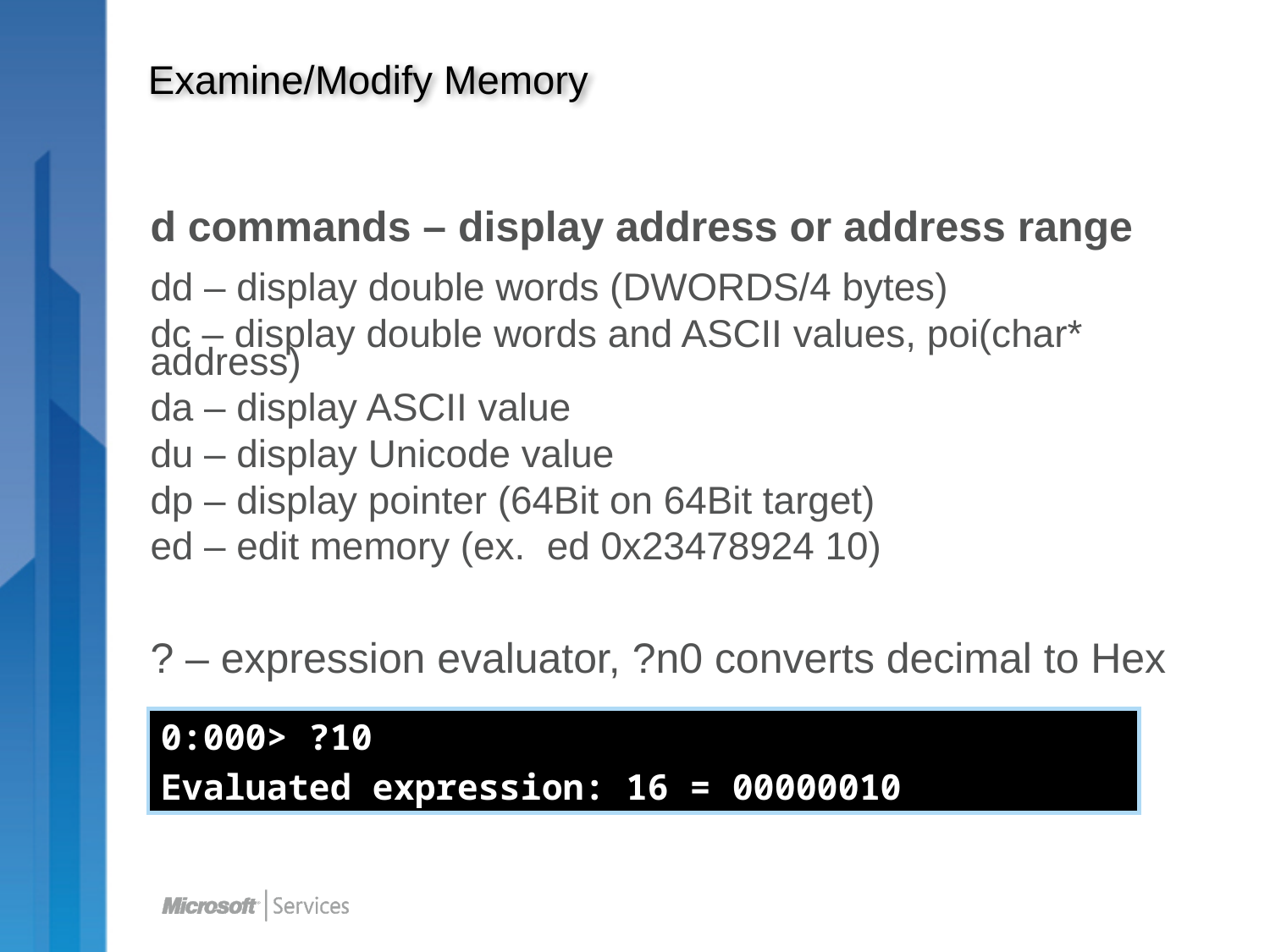

# Examine/Modify Memory

d commands – display address or address range
dd – display double words (DWORDS/4 bytes)
dc – display double words and ASCII values, poi(char* address)
da – display ASCII value
du – display Unicode value
dp – display pointer (64Bit on 64Bit target)
ed – edit memory (ex.  ed 0x23478924 10)

? – expression evaluator, ?n0 converts decimal to Hex

0:000> ?10
Evaluated expression: 16 = 00000010